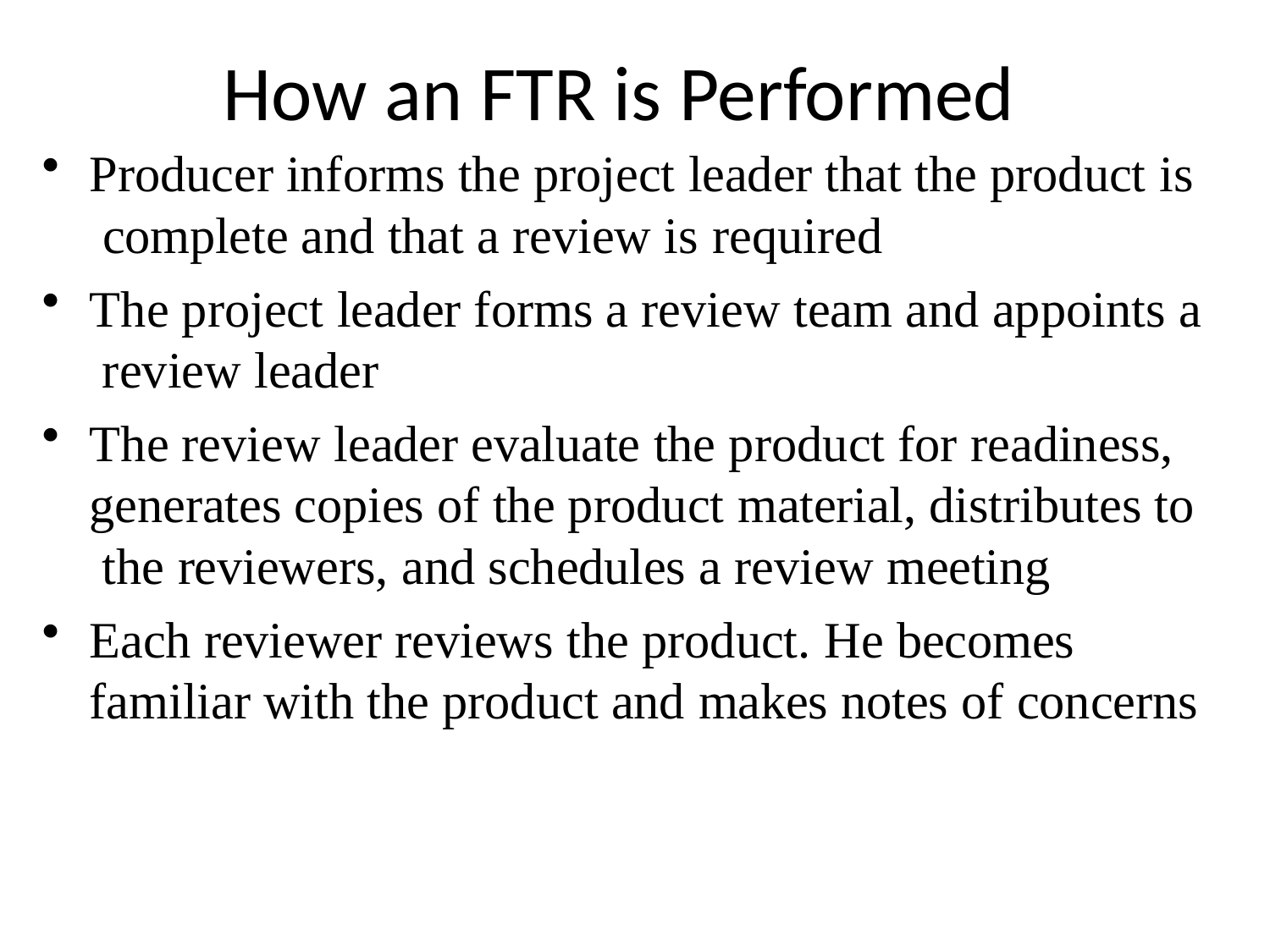

# How an FTR is Performed
Producer informs the project leader that the product is  complete and that a review is required
The project leader forms a review team and appoints a  review leader
The review leader evaluate the product for readiness,  generates copies of the product material, distributes to  the reviewers, and schedules a review meeting
Each reviewer reviews the product. He becomes  familiar with the product and makes notes of concerns